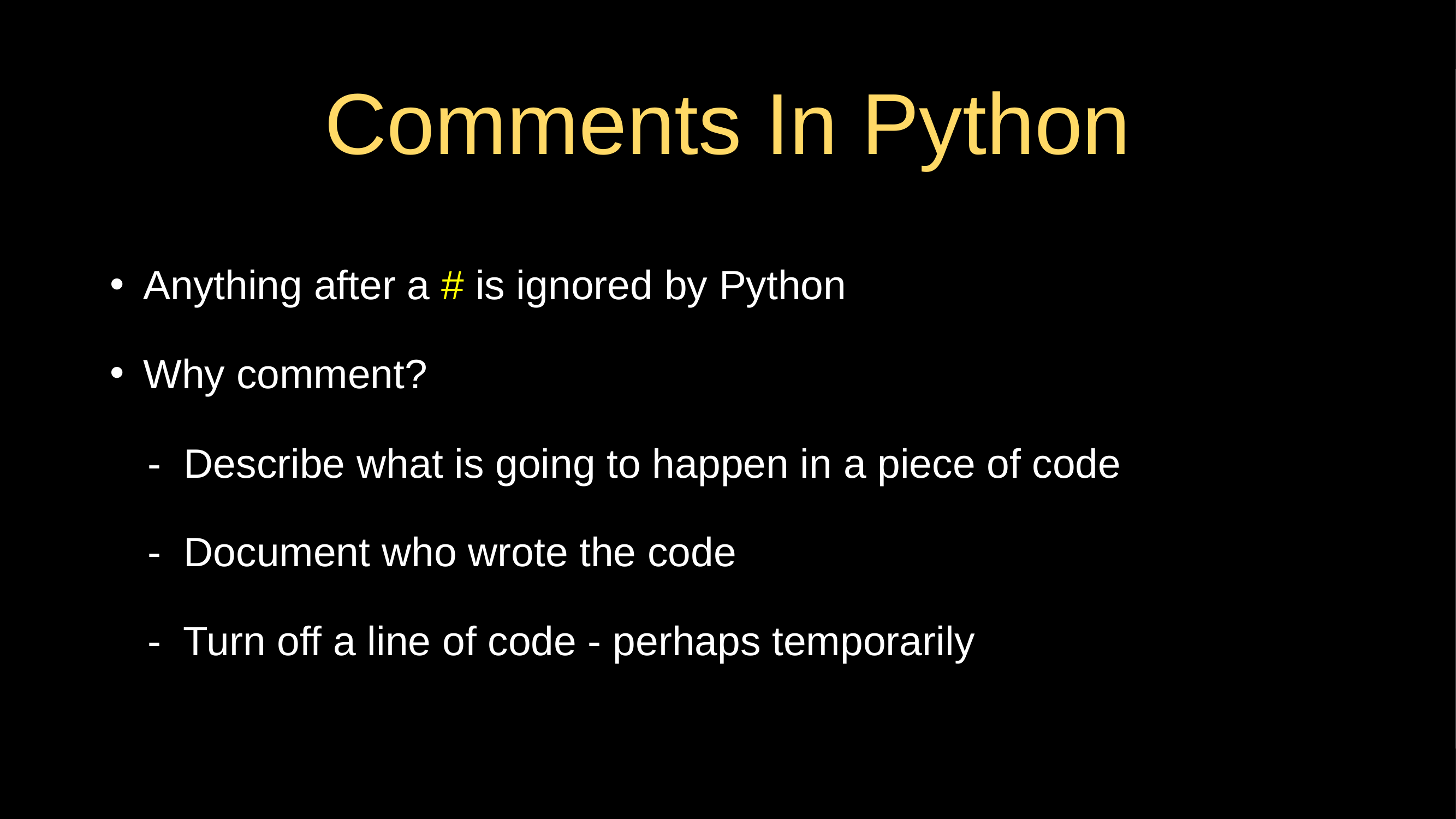

# Comments In Python
Anything after a # is ignored by Python
Why comment?
 -  Describe what is going to happen in a piece of code
 -  Document who wrote the code
 -  Turn off a line of code - perhaps temporarily